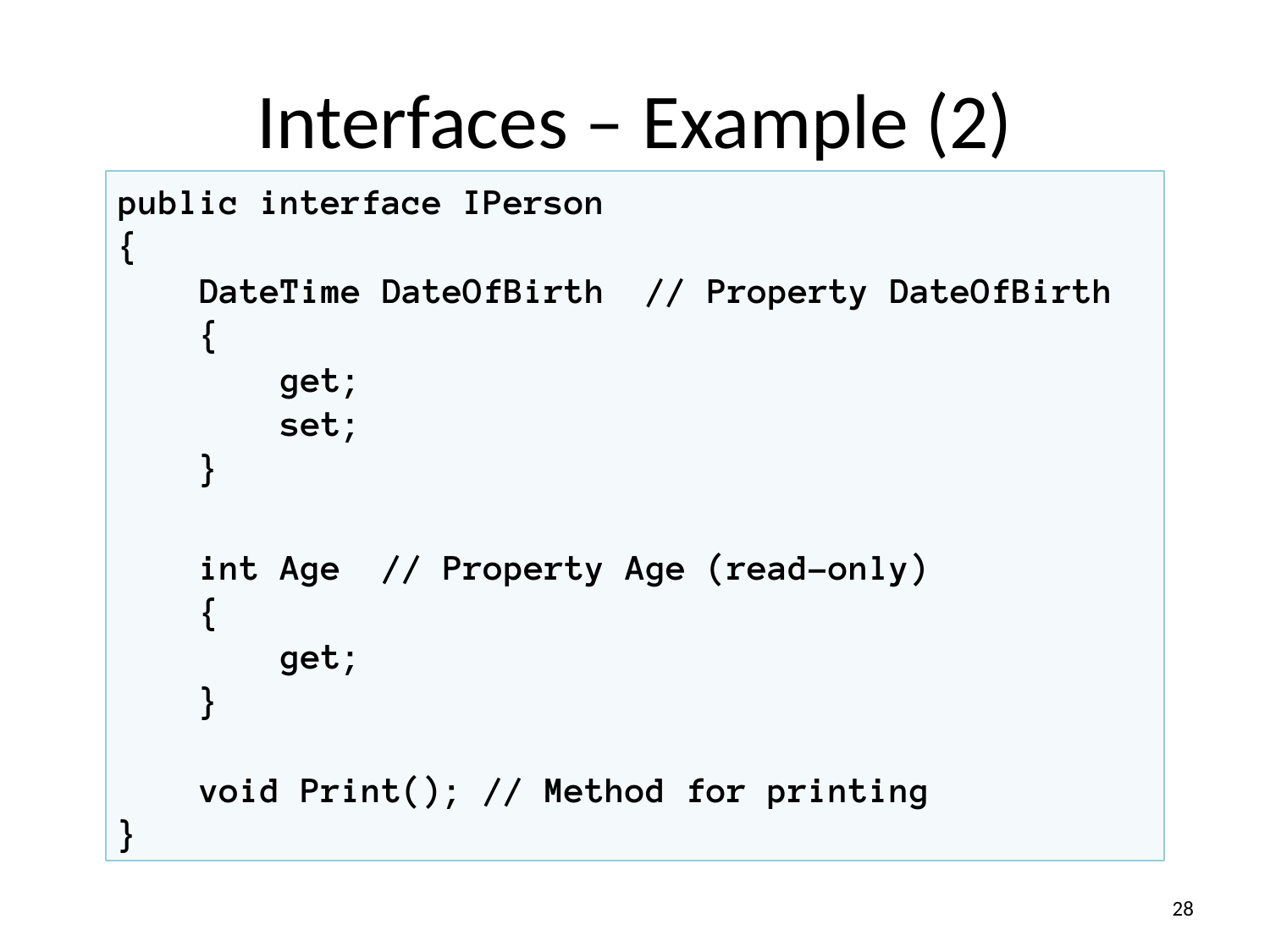

# Interfaces – Example (2)
public interface IPerson
{
    DateTime DateOfBirth  // Property DateOfBirth
    {
        get;
        set;
    }

    int Age  // Property Age (read-only)
    {
        get;
    }

    void Print(); // Method for printing
}
28